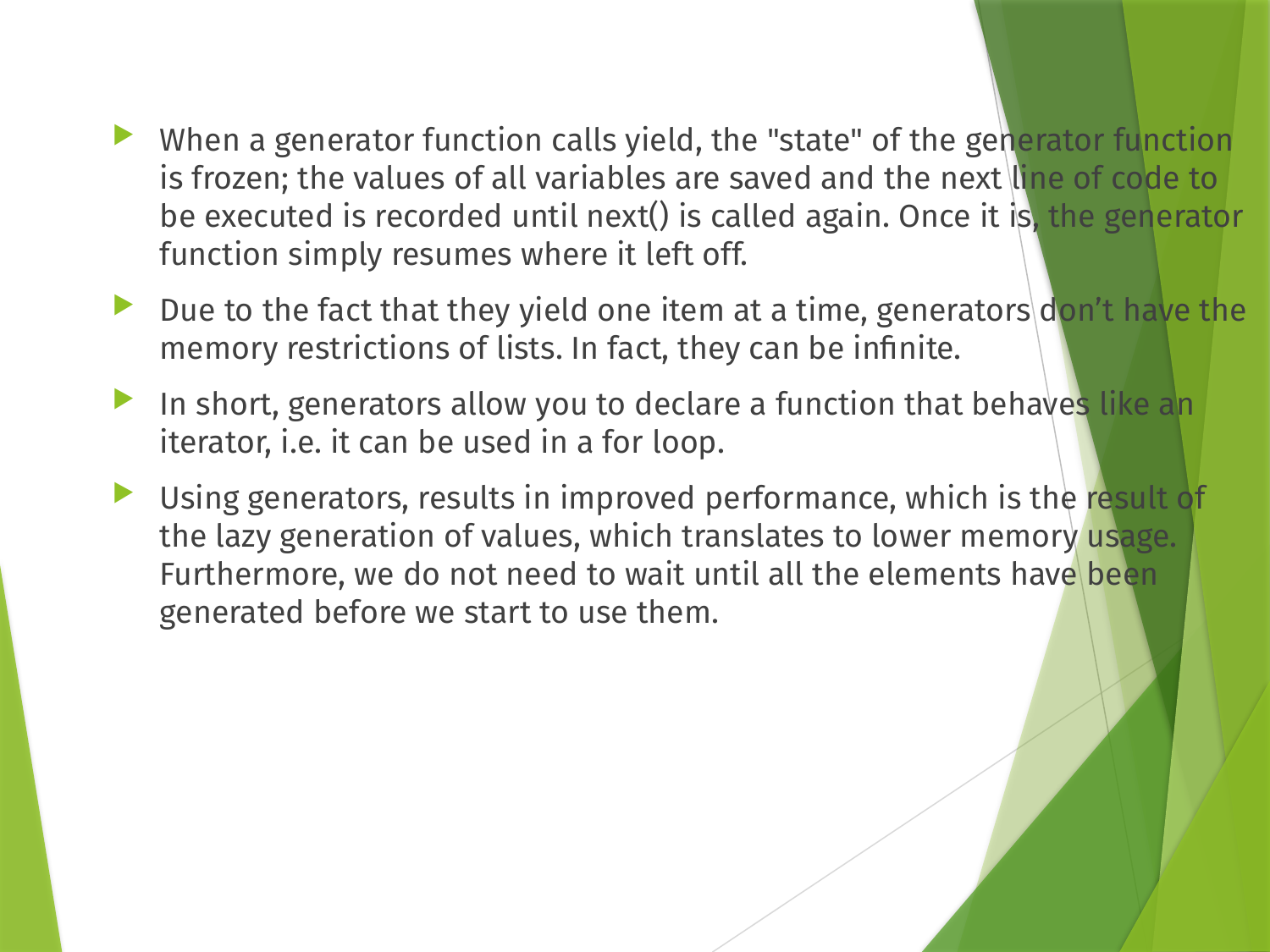

When a generator function calls yield, the "state" of the generator function is frozen; the values of all variables are saved and the next line of code to be executed is recorded until next() is called again. Once it is, the generator function simply resumes where it left off.
Due to the fact that they yield one item at a time, generators don’t have the memory restrictions of lists. In fact, they can be infinite.
In short, generators allow you to declare a function that behaves like an iterator, i.e. it can be used in a for loop.
Using generators, results in improved performance, which is the result of the lazy generation of values, which translates to lower memory usage. Furthermore, we do not need to wait until all the elements have been generated before we start to use them.